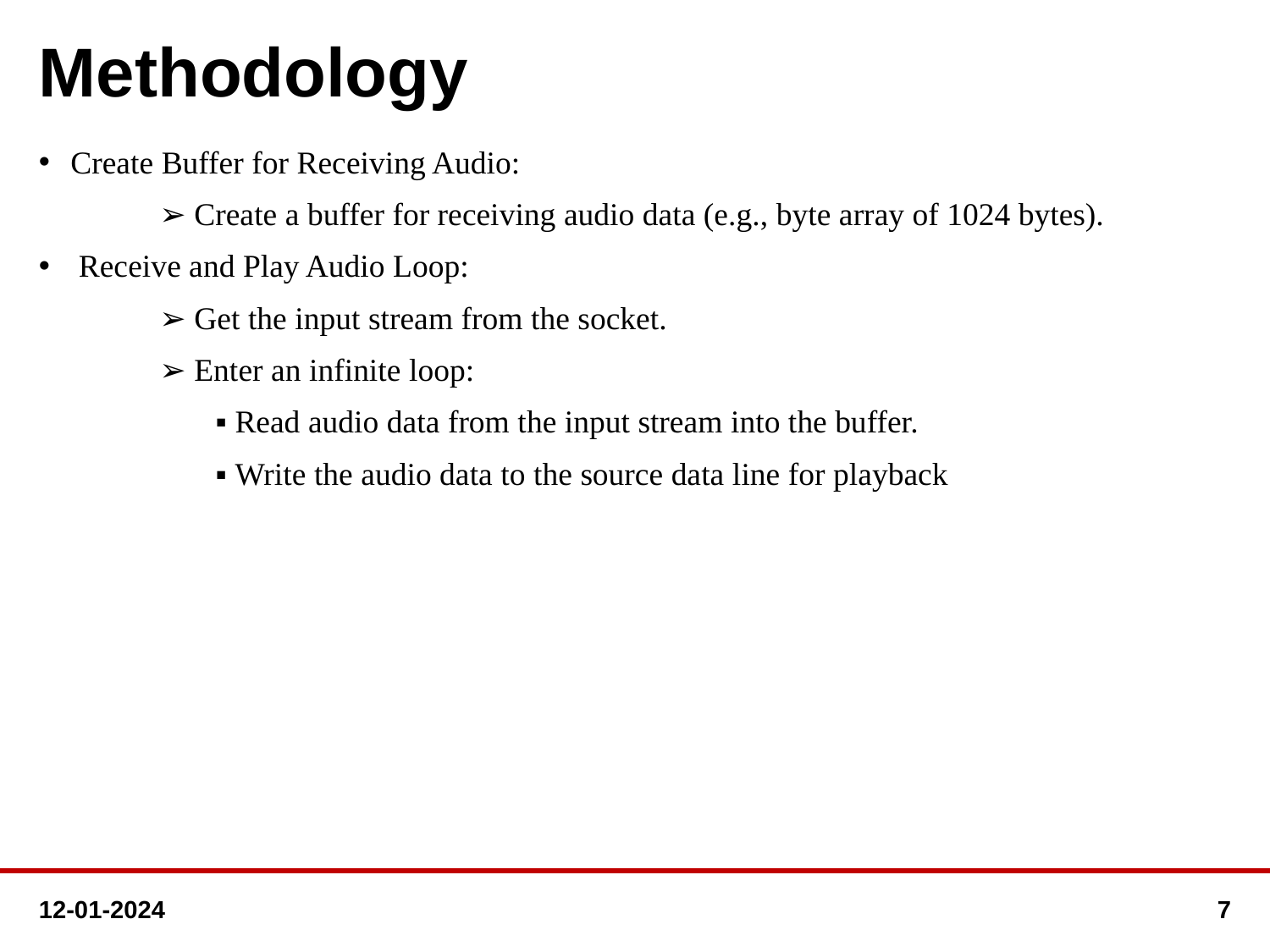

# Methodology
Create Buffer for Receiving Audio:
               ➢ Create a buffer for receiving audio data (e.g., byte array of 1024 bytes).
 Receive and Play Audio Loop:
               ➢ Get the input stream from the socket.
               ➢ Enter an infinite loop:
                      ▪ Read audio data from the input stream into the buffer.
                      ▪ Write the audio data to the source data line for playback
12-01-2024
7